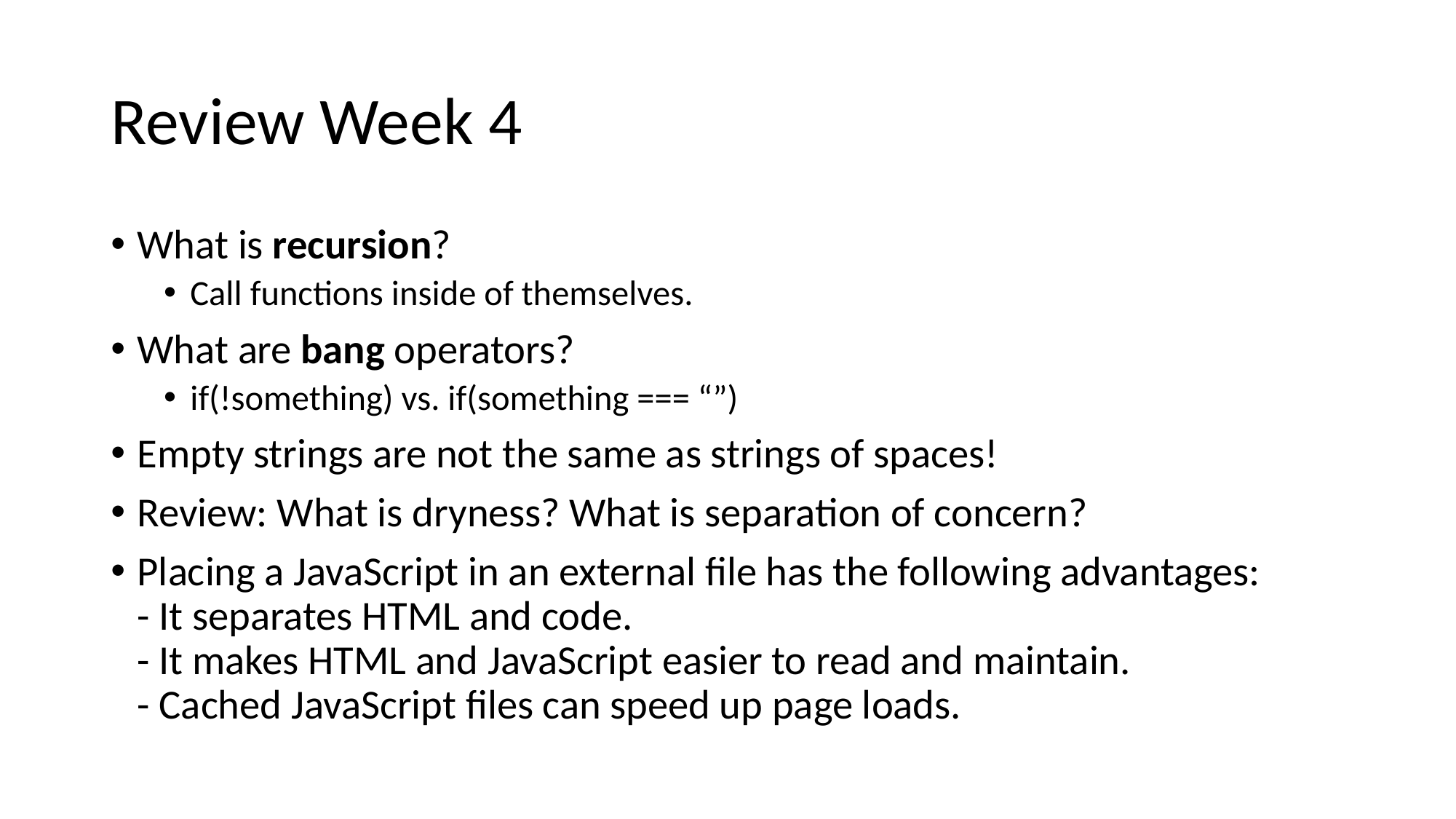

# Review Week 4
What is recursion?
Call functions inside of themselves.
What are bang operators?
if(!something) vs. if(something === “”)
Empty strings are not the same as strings of spaces!
Review: What is dryness? What is separation of concern?
Placing a JavaScript in an external file has the following advantages: 
- It separates HTML and code.
- It makes HTML and JavaScript easier to read and maintain.
- Cached JavaScript files can speed up page loads.